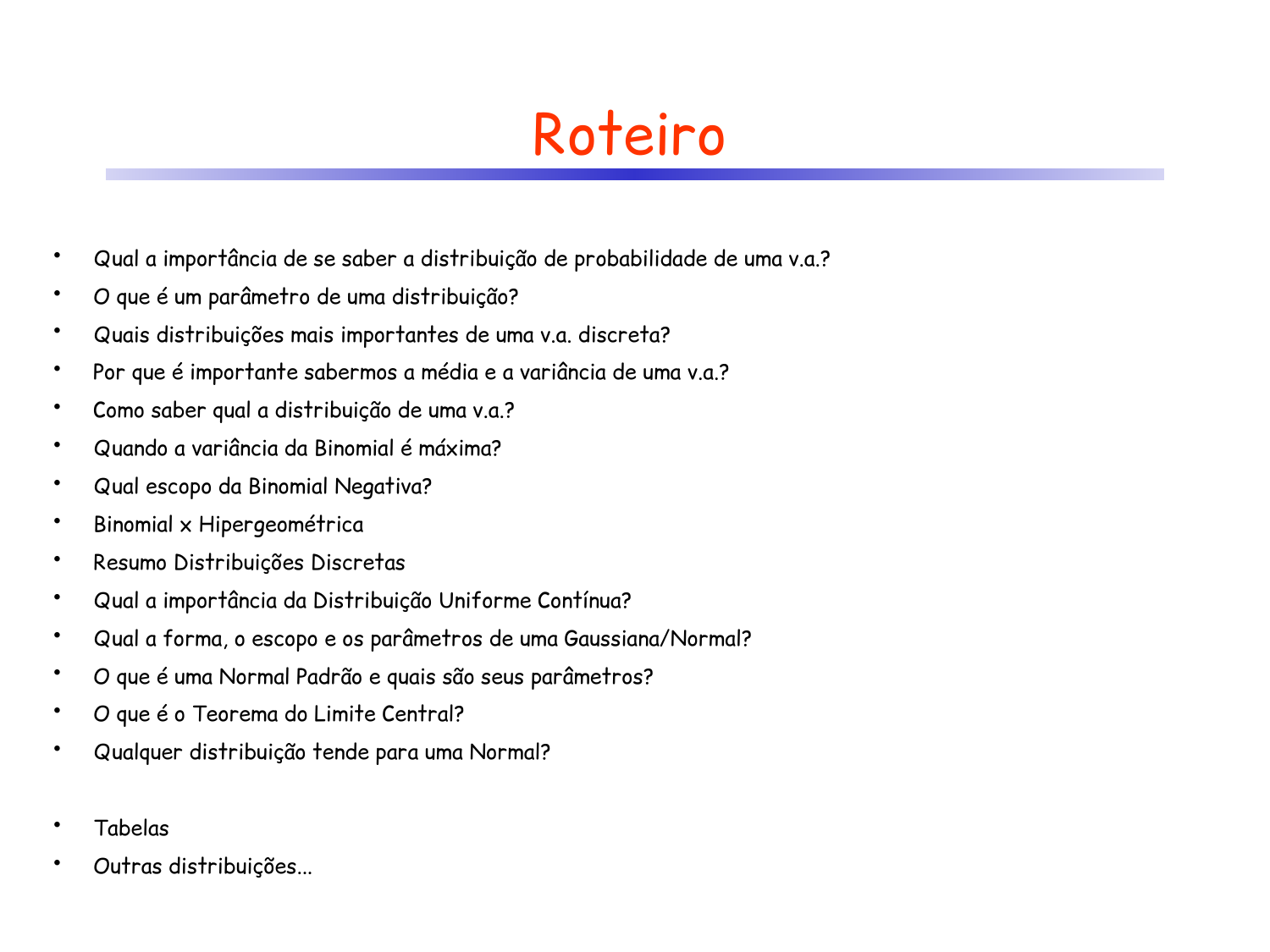

# Roteiro
Qual a importância de se saber a distribuição de probabilidade de uma v.a.?
O que é um parâmetro de uma distribuição?
Quais distribuições mais importantes de uma v.a. discreta?
Por que é importante sabermos a média e a variância de uma v.a.?
Como saber qual a distribuição de uma v.a.?
Quando a variância da Binomial é máxima?
Qual escopo da Binomial Negativa?
Binomial x Hipergeométrica
Resumo Distribuições Discretas
Qual a importância da Distribuição Uniforme Contínua?
Qual a forma, o escopo e os parâmetros de uma Gaussiana/Normal?
O que é uma Normal Padrão e quais são seus parâmetros?
O que é o Teorema do Limite Central?
Qualquer distribuição tende para uma Normal?

Tabelas
Outras distribuições...